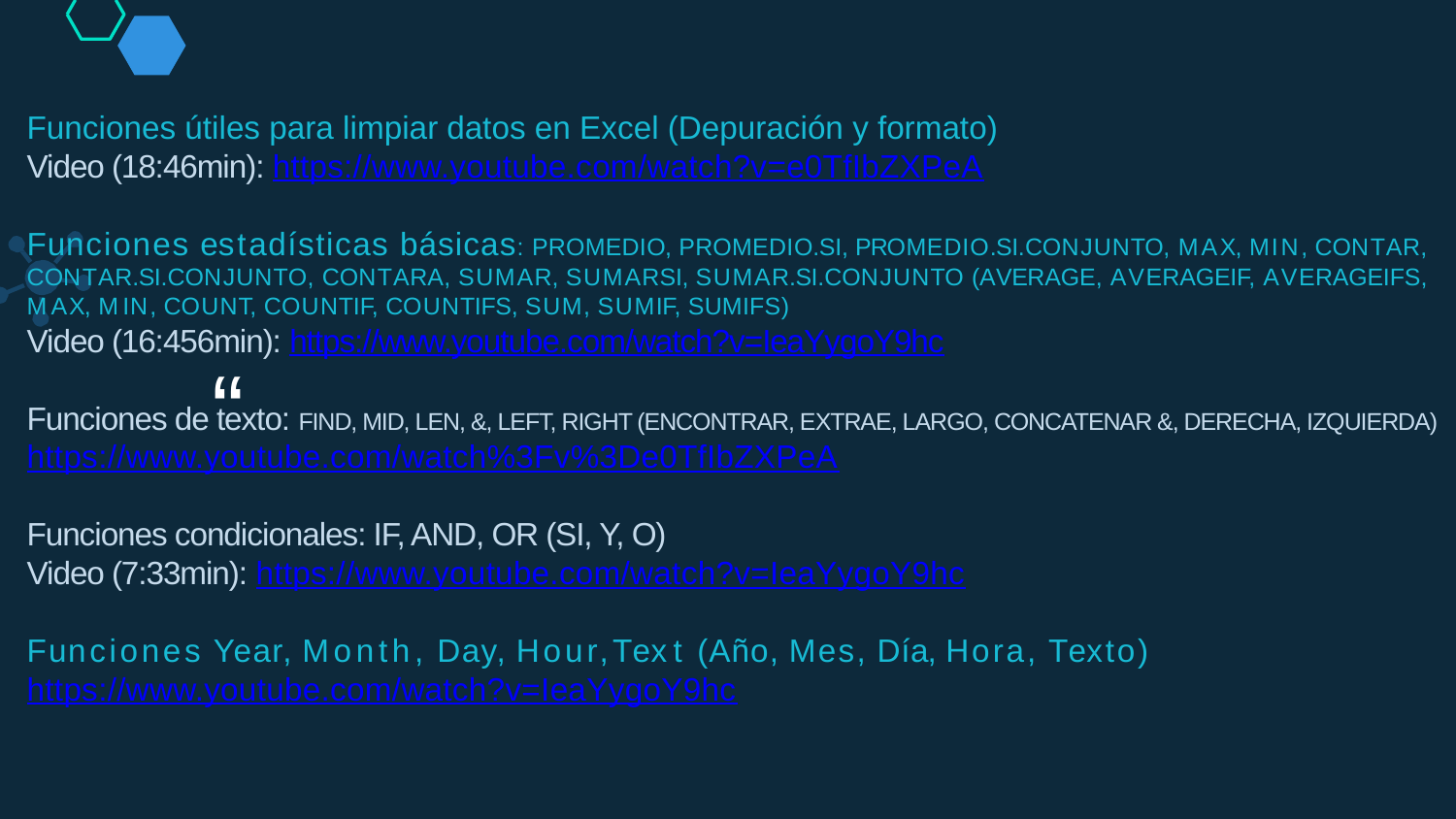

Funciones útiles para limpiar datos en Excel (Depuración y formato)
Video (18:46min): https://www.youtube.com/watch?v=e0TfIbZXPeA

Funciones estadísticas básicas: PROMEDIO, PROMEDIO.SI, PROMEDIO.SI.CONJUNTO, MAX, MIN, CONTAR, CONTAR.SI.CONJUNTO, CONTARA, SUMAR, SUMARSI, SUMAR.SI.CONJUNTO (AVERAGE, AVERAGEIF, AVERAGEIFS, MAX, MIN, COUNT, COUNTIF, COUNTIFS, SUM, SUMIF, SUMIFS)
Video (16:456min): https://www.youtube.com/watch?v=IeaYygoY9hc

Funciones de texto: FIND, MID, LEN, &, LEFT, RIGHT (ENCONTRAR, EXTRAE, LARGO, CONCATENAR &, DERECHA, IZQUIERDA)
https://www.youtube.com/watch%3Fv%3De0TfIbZXPeA

Funciones condicionales: IF, AND, OR (SI, Y, O)
Video (7:33min): https://www.youtube.com/watch?v=IeaYygoY9hc

Funciones Year, Month, Day, Hour,Text (Año, Mes, Día, Hora, Texto)
https://www.youtube.com/watch?v=IeaYygoY9hc

“